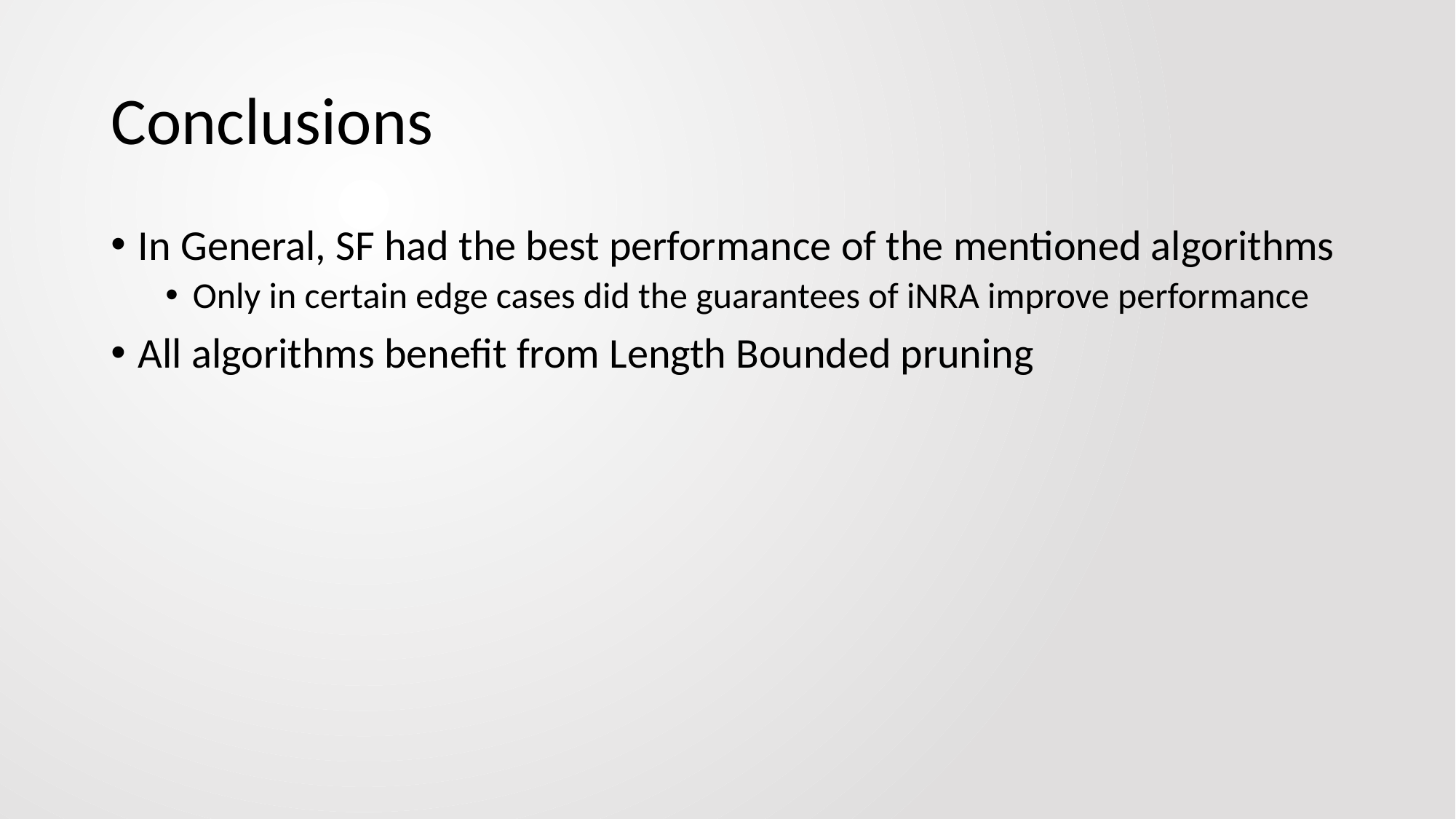

# Conclusions
In General, SF had the best performance of the mentioned algorithms
Only in certain edge cases did the guarantees of iNRA improve performance
All algorithms benefit from Length Bounded pruning